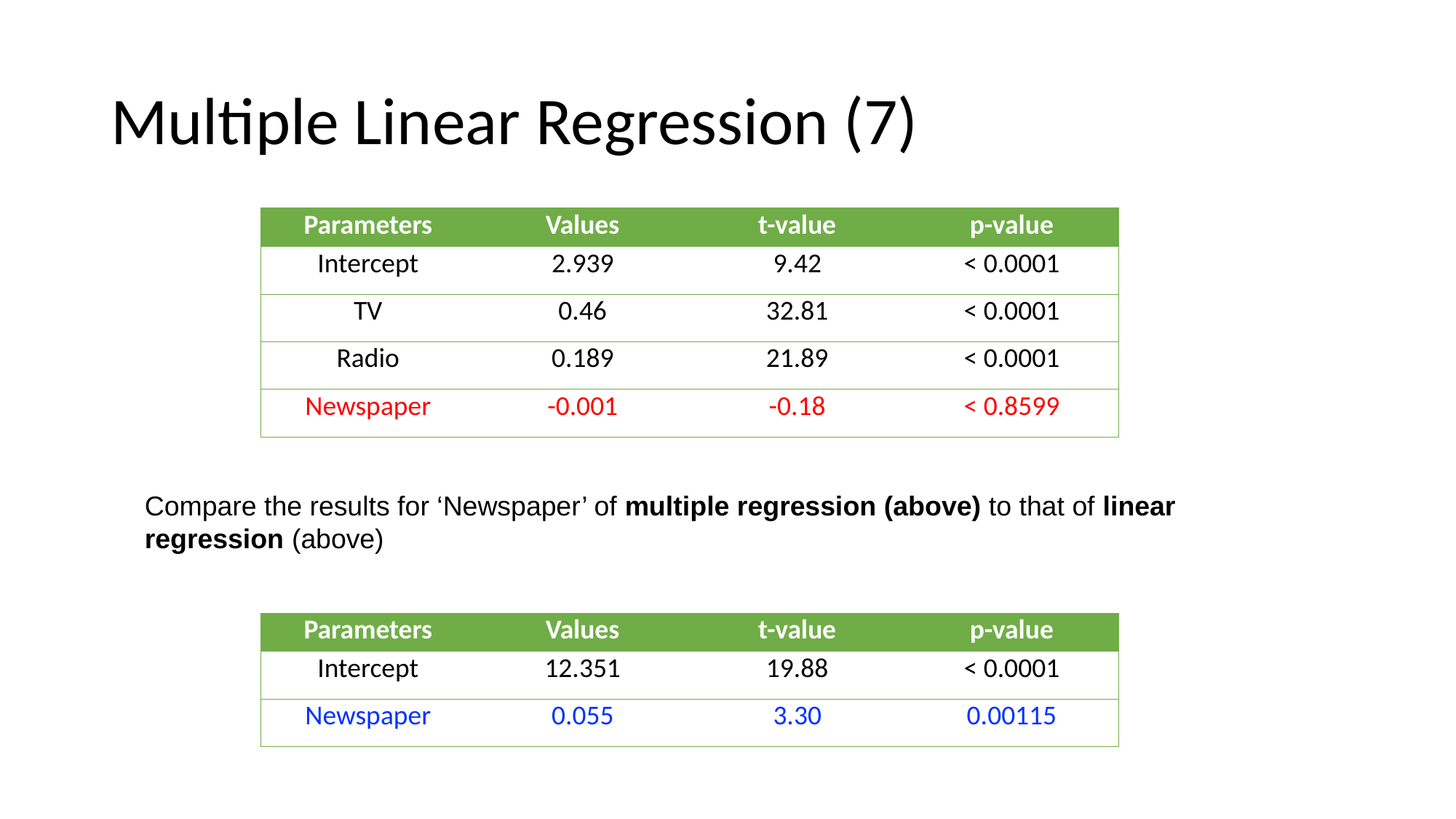

# Multiple Linear Regression (7)
| Parameters | Values | t-value | p-value |
| --- | --- | --- | --- |
| Intercept | 2.939 | 9.42 | < 0.0001 |
| TV | 0.46 | 32.81 | < 0.0001 |
| Radio | 0.189 | 21.89 | < 0.0001 |
| Newspaper | -0.001 | -0.18 | < 0.8599 |
Compare the results for ‘Newspaper’ of multiple regression (above) to that of linear regression (above)
| Parameters | Values | t-value | p-value |
| --- | --- | --- | --- |
| Intercept | 12.351 | 19.88 | < 0.0001 |
| Newspaper | 0.055 | 3.30 | 0.00115 |